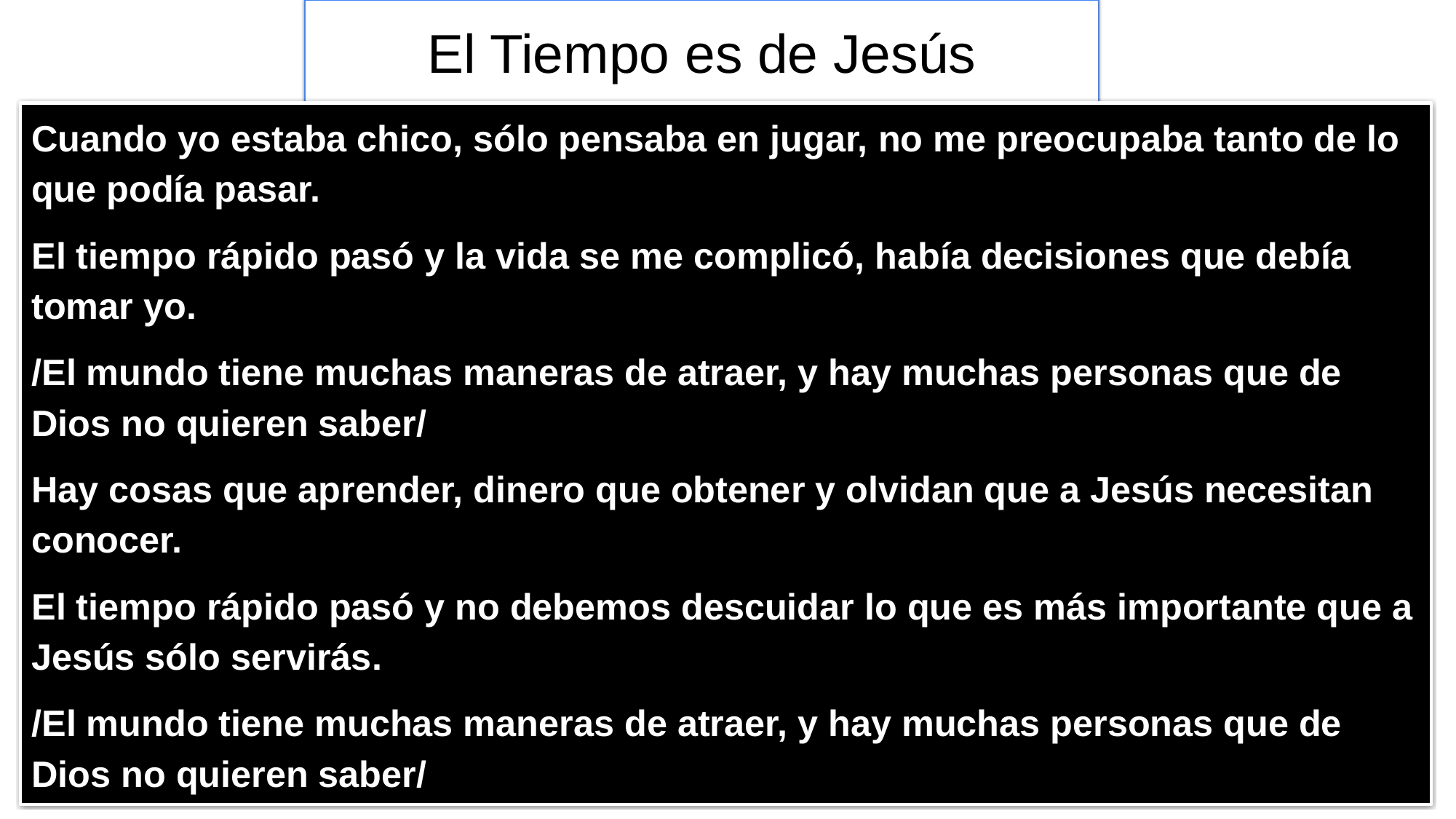

# El Tiempo es de Jesús
Cuando yo estaba chico, sólo pensaba en jugar, no me preocupaba tanto de lo que podía pasar.
El tiempo rápido pasó y la vida se me complicó, había decisiones que debía tomar yo.
/El mundo tiene muchas maneras de atraer, y hay muchas personas que de Dios no quieren saber/
Hay cosas que aprender, dinero que obtener y olvidan que a Jesús necesitan conocer.
El tiempo rápido pasó y no debemos descuidar lo que es más importante que a Jesús sólo servirás.
/El mundo tiene muchas maneras de atraer, y hay muchas personas que de Dios no quieren saber/